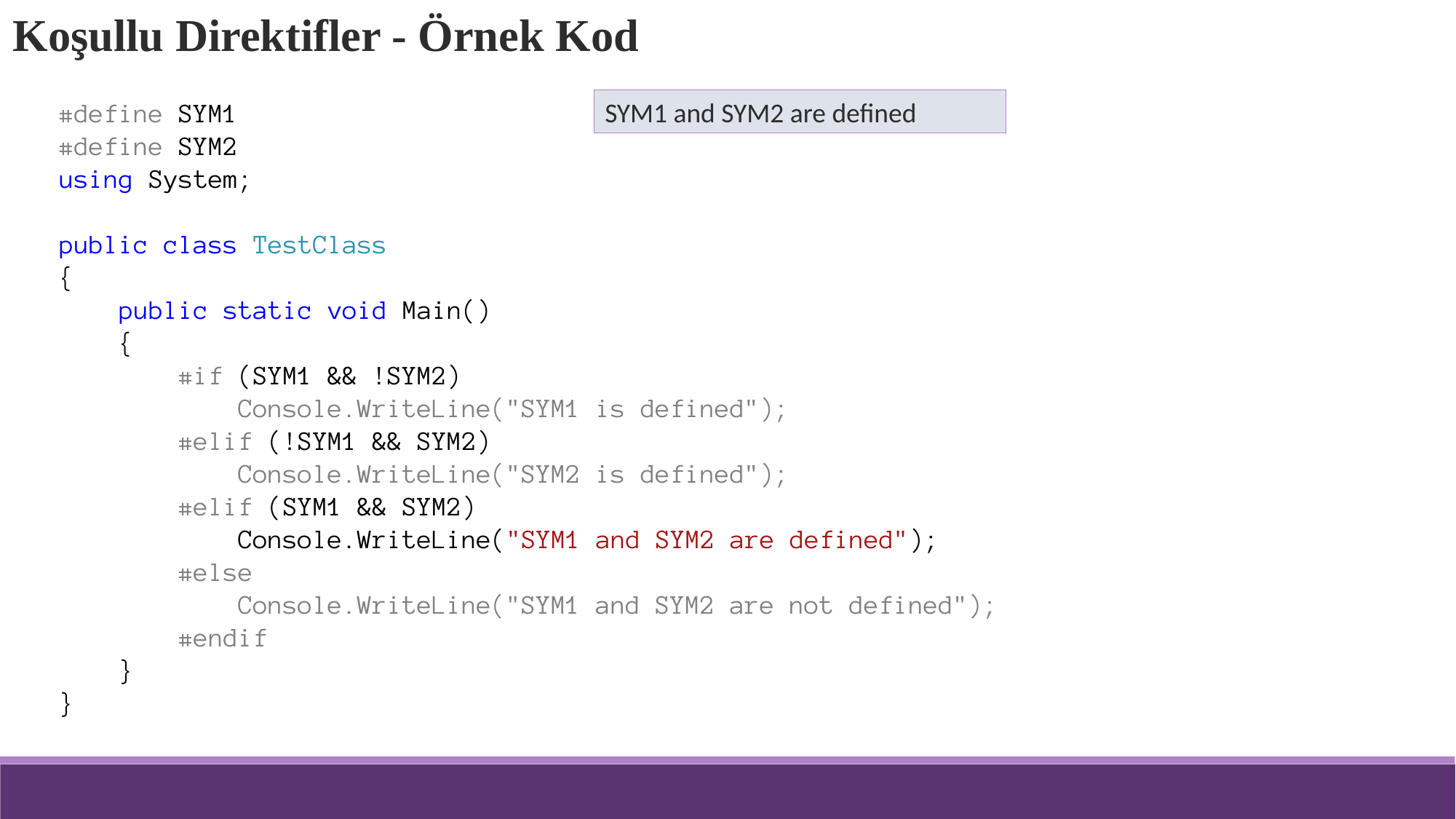

Koşullu Direktifler - Örnek Kod
#define SYM1
#define SYM2
using System;

public class TestClass
{
    public static void Main()
    {
        #if (SYM1 && !SYM2)
            Console.WriteLine("SYM1 is defined");
        #elif (!SYM1 && SYM2)
            Console.WriteLine("SYM2 is defined");
        #elif (SYM1 && SYM2)
            Console.WriteLine("SYM1 and SYM2 are defined");
        #else
            Console.WriteLine("SYM1 and SYM2 are not defined");
        #endif
    }
}
SYM1 and SYM2 are defined